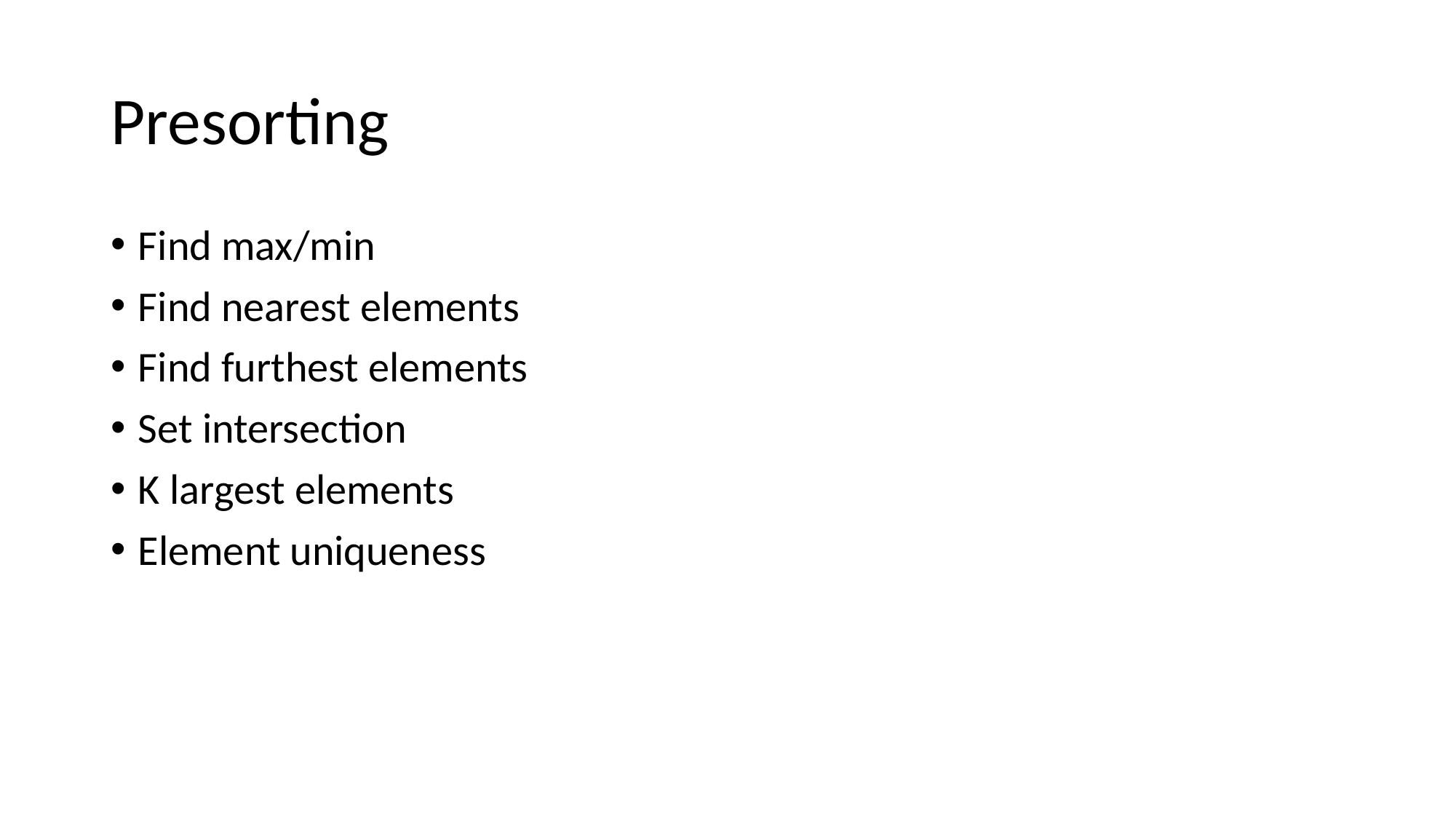

# Presorting
Find max/min
Find nearest elements
Find furthest elements
Set intersection
K largest elements
Element uniqueness